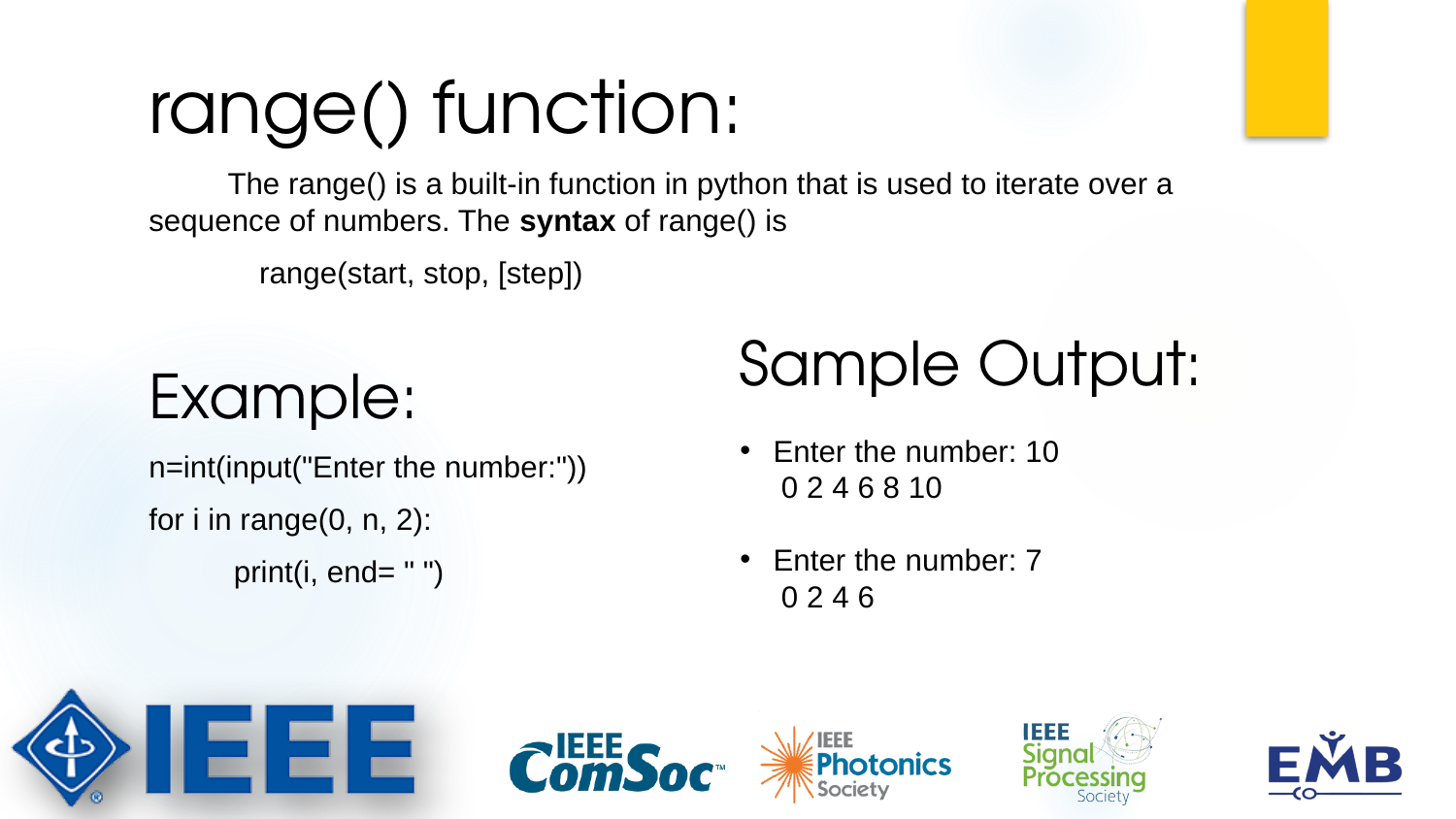

range() function:
             The range() is a built-in function in python that is used to iterate over a sequence of numbers. The syntax of range() is
             range(start, stop, [step])

Example:
n=int(input("Enter the number:"))
for i in range(0, n, 2):
          print(i, end= " ")

Sample Output:

Enter the number: 10
     0 2 4 6 8 10

Enter the number: 7
     0 2 4 6